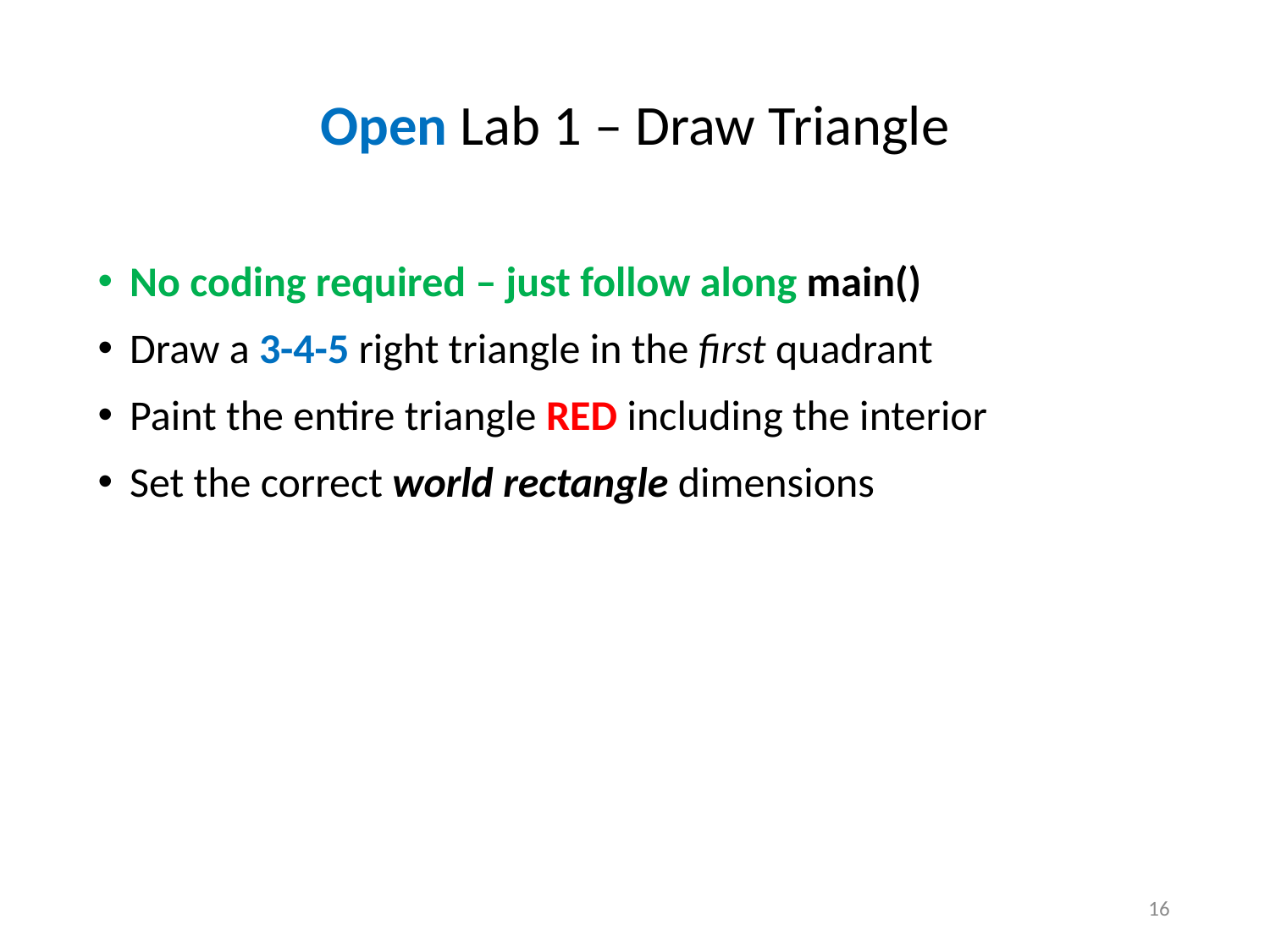

# Open Lab 1 – Draw Triangle
No coding required – just follow along main()
Draw a 3-4-5 right triangle in the first quadrant
Paint the entire triangle RED including the interior
Set the correct world rectangle dimensions
16